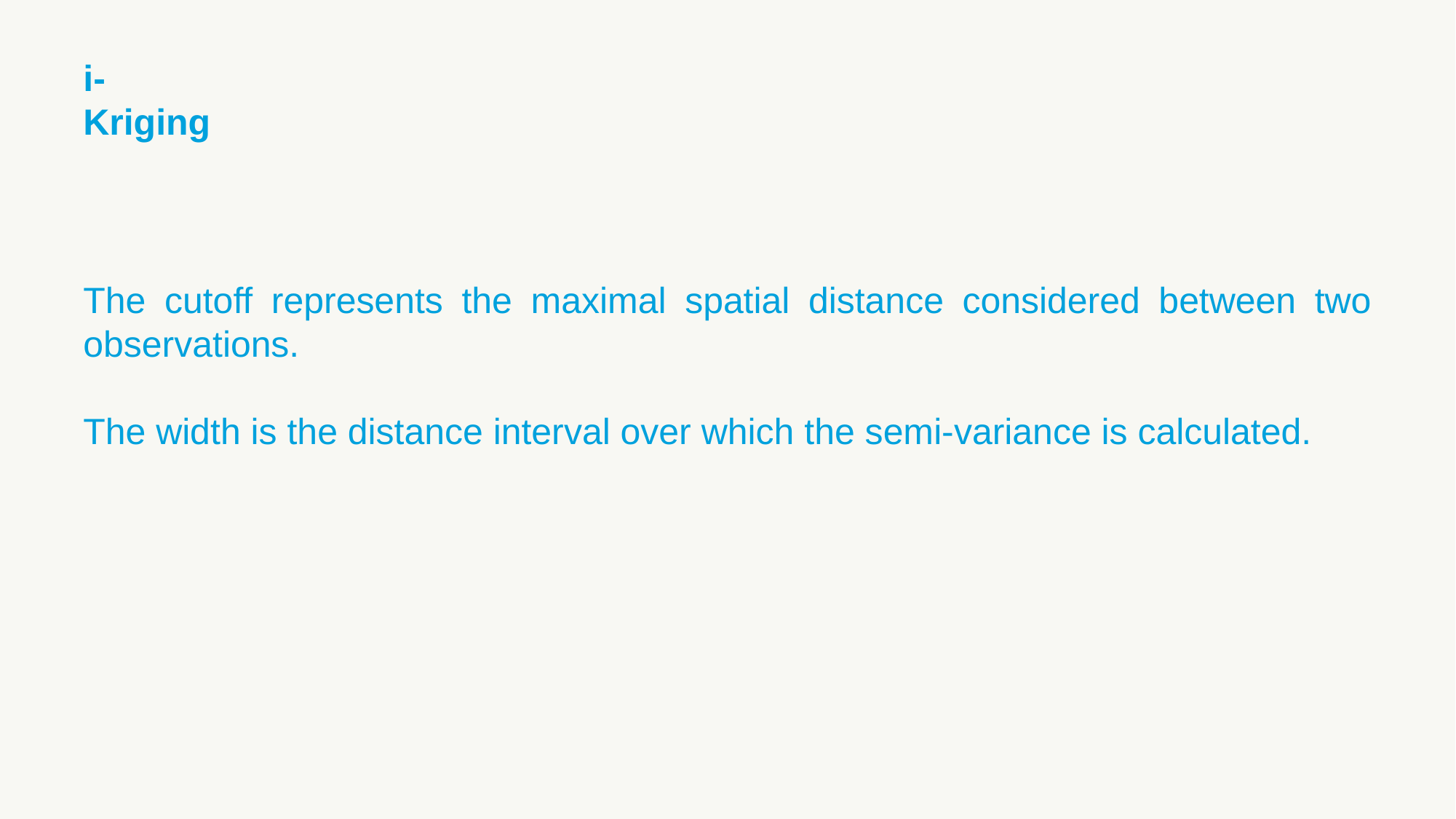

i- Kriging
The cutoff represents the maximal spatial distance considered between two observations.

The width is the distance interval over which the semi-variance is calculated.